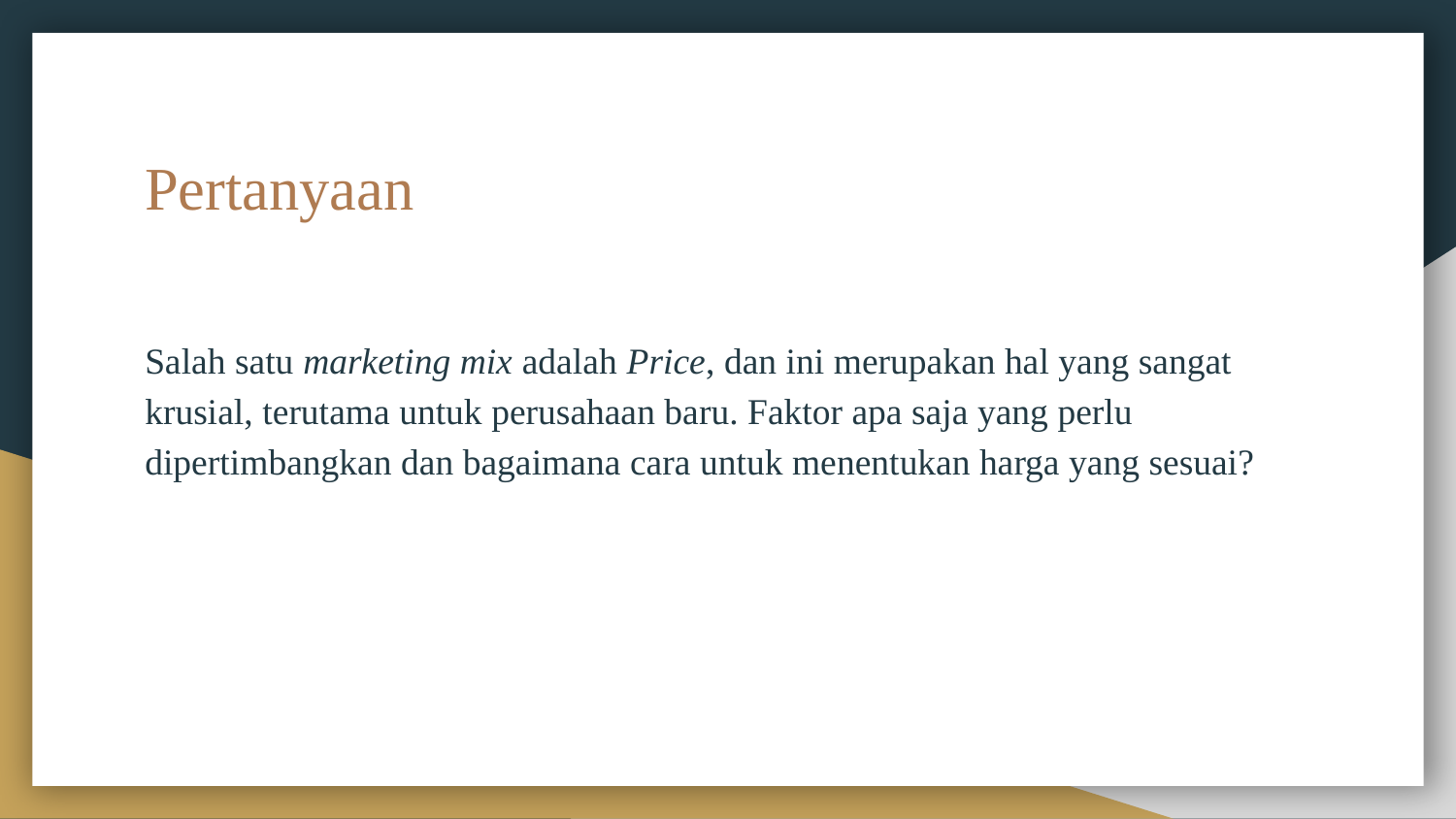

# Pertanyaan
Salah satu marketing mix adalah Price, dan ini merupakan hal yang sangat krusial, terutama untuk perusahaan baru. Faktor apa saja yang perlu dipertimbangkan dan bagaimana cara untuk menentukan harga yang sesuai?